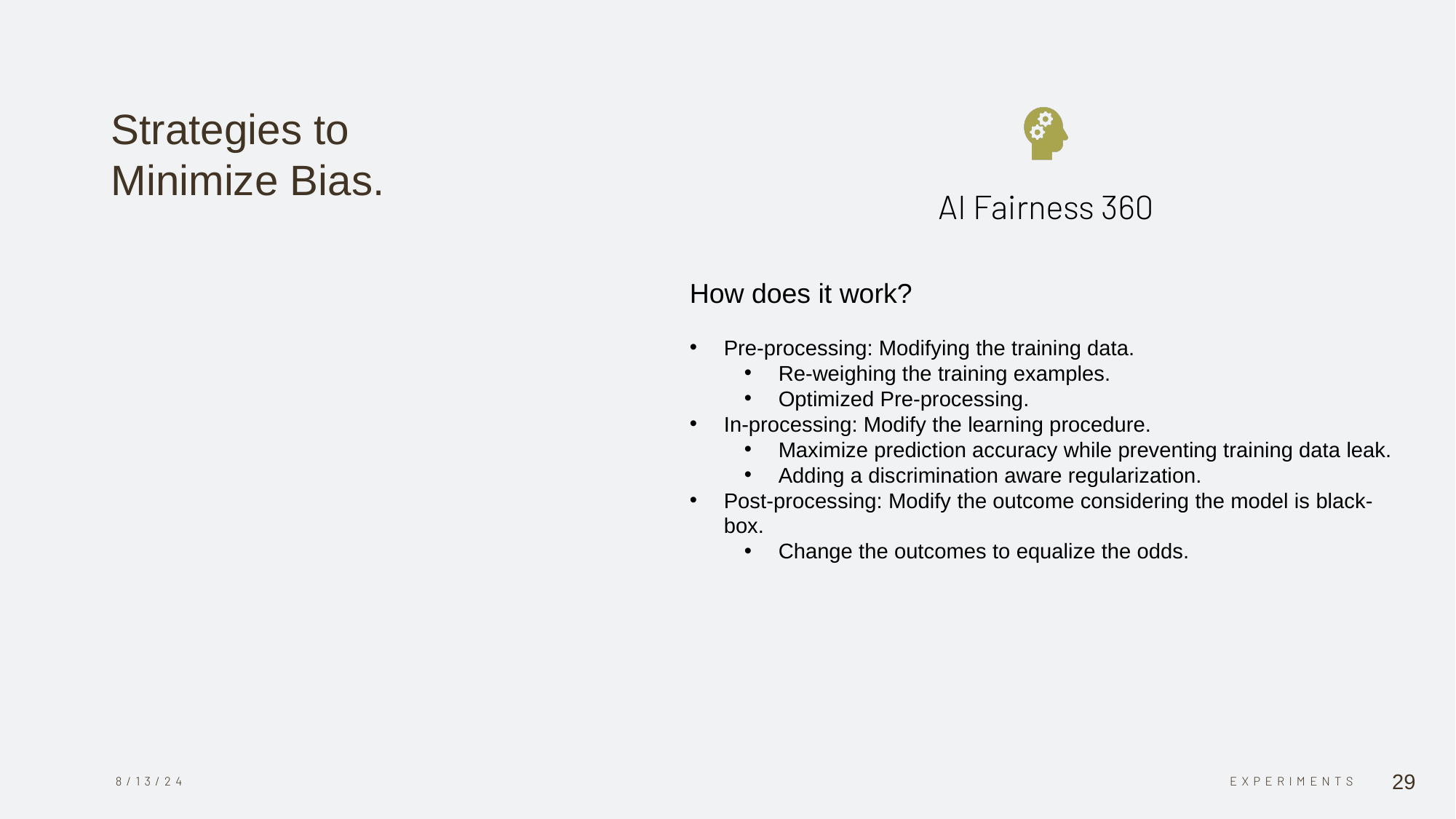

# Strategies to Minimize Bias.
AI Fairness 360
How does it work?

Pre-processing: Modifying the training data.
Re-weighing the training examples.
Optimized Pre-processing.
In-processing: Modify the learning procedure.
Maximize prediction accuracy while preventing training data leak.
Adding a discrimination aware regularization.
Post-processing: Modify the outcome considering the model is black-box.
Change the outcomes to equalize the odds.
8/13/24
Experiments
29